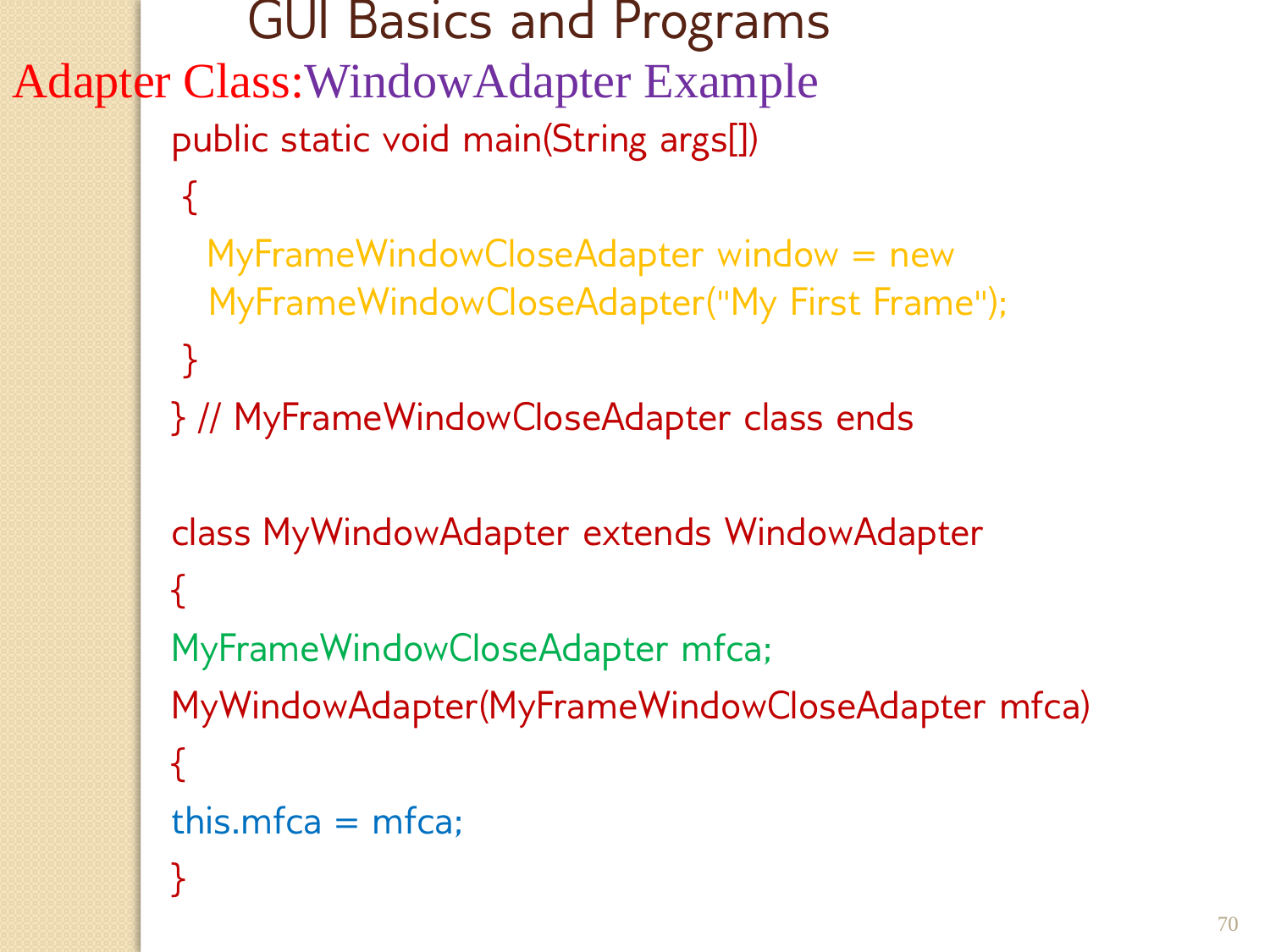

GUI Basics and Programs
Adapter Class:WindowAdapter Example
public static void main(String args[])
 {
   MyFrameWindowCloseAdapter window = new MyFrameWindowCloseAdapter("My First Frame");
 }
} // MyFrameWindowCloseAdapter class ends

class MyWindowAdapter extends WindowAdapter
{
MyFrameWindowCloseAdapter mfca;
MyWindowAdapter(MyFrameWindowCloseAdapter mfca)
{
this.mfca = mfca;
}
70